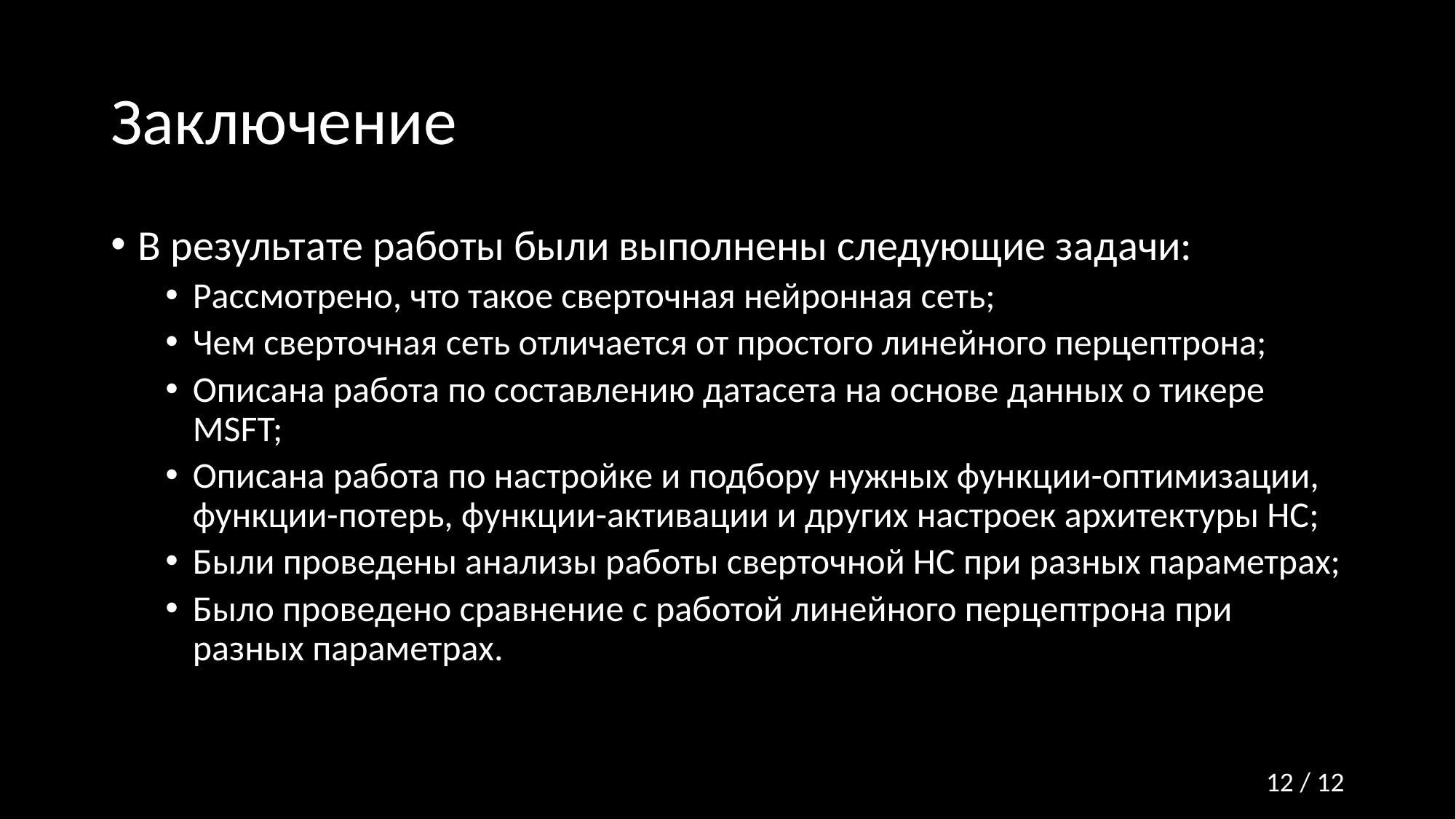

# Заключение
В результате работы были выполнены следующие задачи:
Рассмотрено, что такое сверточная нейронная сеть;
Чем сверточная сеть отличается от простого линейного перцептрона;
Описана работа по составлению датасета на основе данных о тикере MSFT;
Описана работа по настройке и подбору нужных функции-оптимизации, функции-потерь, функции-активации и других настроек архитектуры НС;
Были проведены анализы работы сверточной НС при разных параметрах;
Было проведено сравнение с работой линейного перцептрона при разных параметрах.
12 / 12